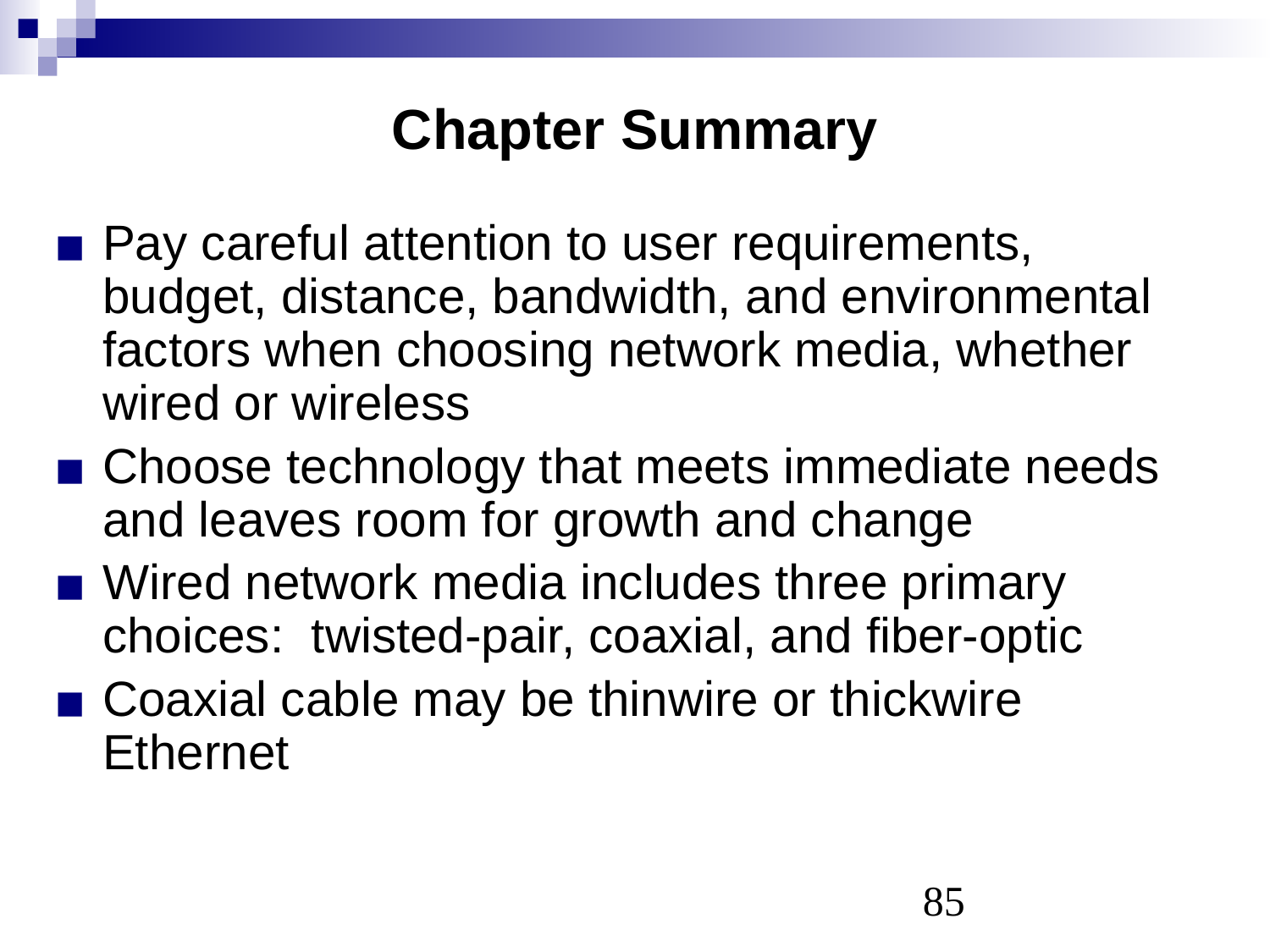

# Chapter Summary
Pay careful attention to user requirements, budget, distance, bandwidth, and environmental factors when choosing network media, whether wired or wireless
Choose technology that meets immediate needs and leaves room for growth and change
Wired network media includes three primary choices:  twisted-pair, coaxial, and fiber-optic
Coaxial cable may be thinwire or thickwire Ethernet
85